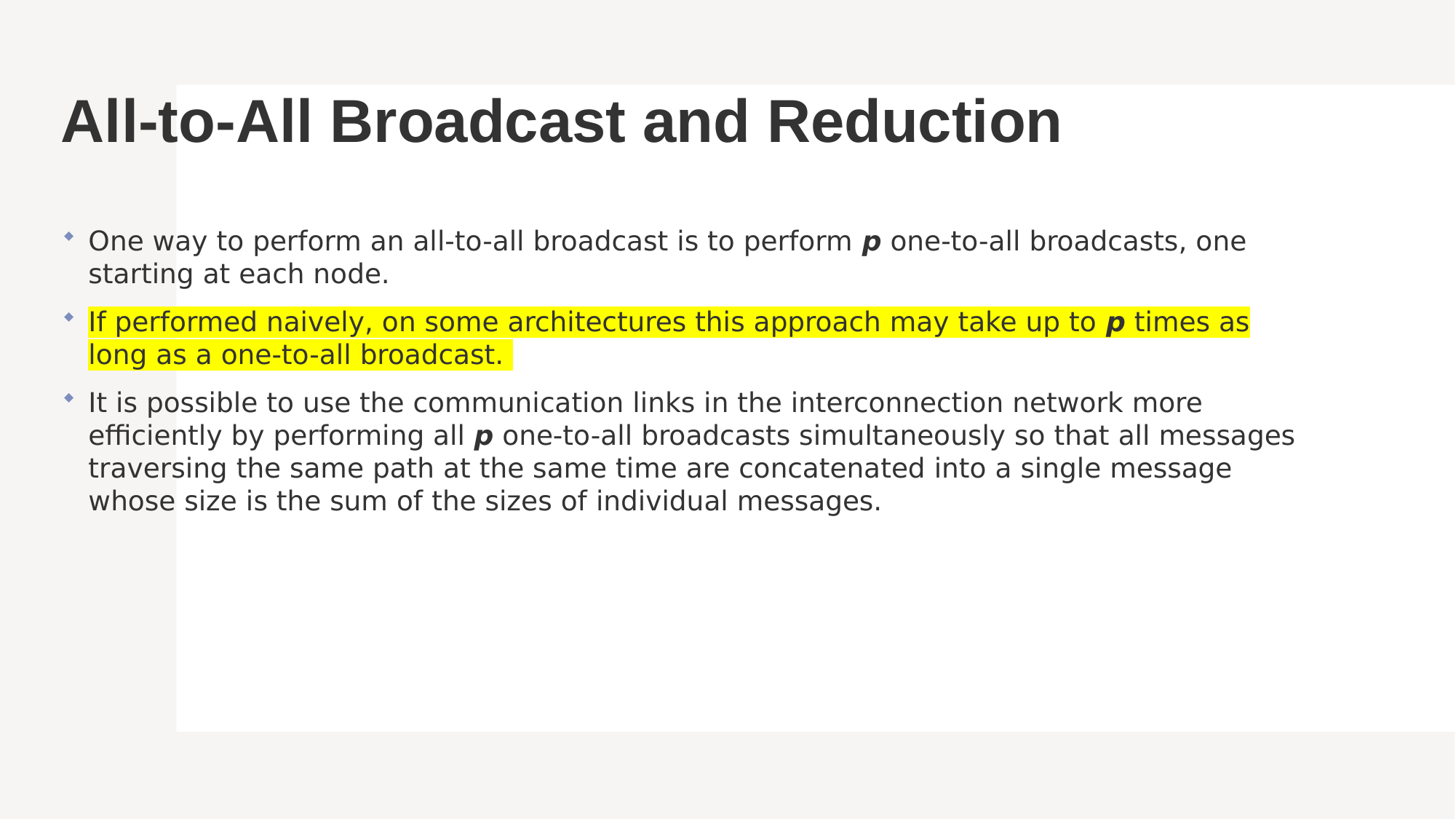

# All-to-All Broadcast and Reduction
One way to perform an all-to-all broadcast is to perform p one-to-all broadcasts, one starting at each node.
If performed naively, on some architectures this approach may take up to p times as long as a one-to-all broadcast.
It is possible to use the communication links in the interconnection network more efficiently by performing all p one-to-all broadcasts simultaneously so that all messages traversing the same path at the same time are concatenated into a single message whose size is the sum of the sizes of individual messages.